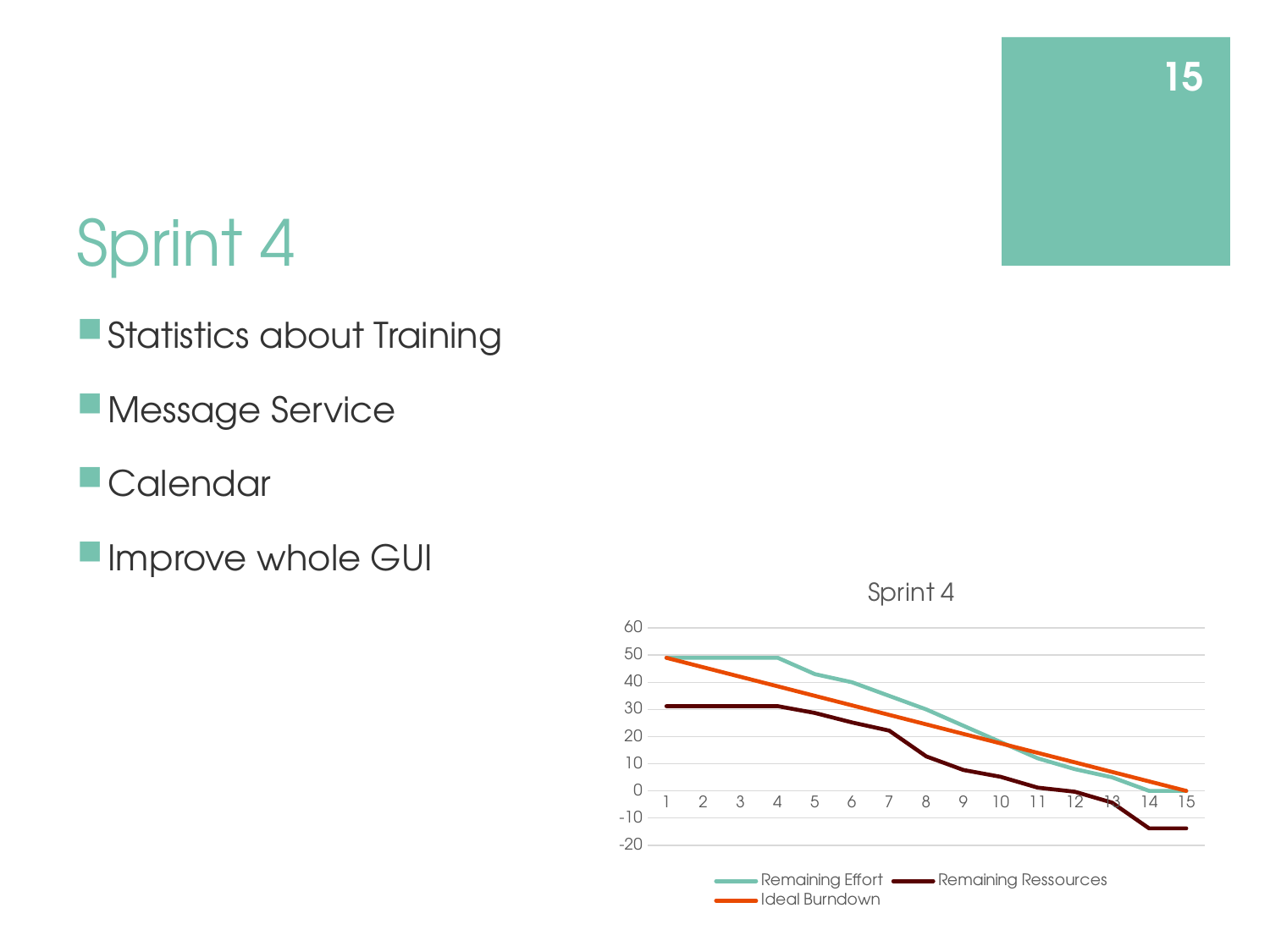

15
# Sprint 4
Statistics about Training
Message Service
Calendar
Improve whole GUI

### Chart: Sprint 4

| Category |  |  |  |
|---|---|---|---|